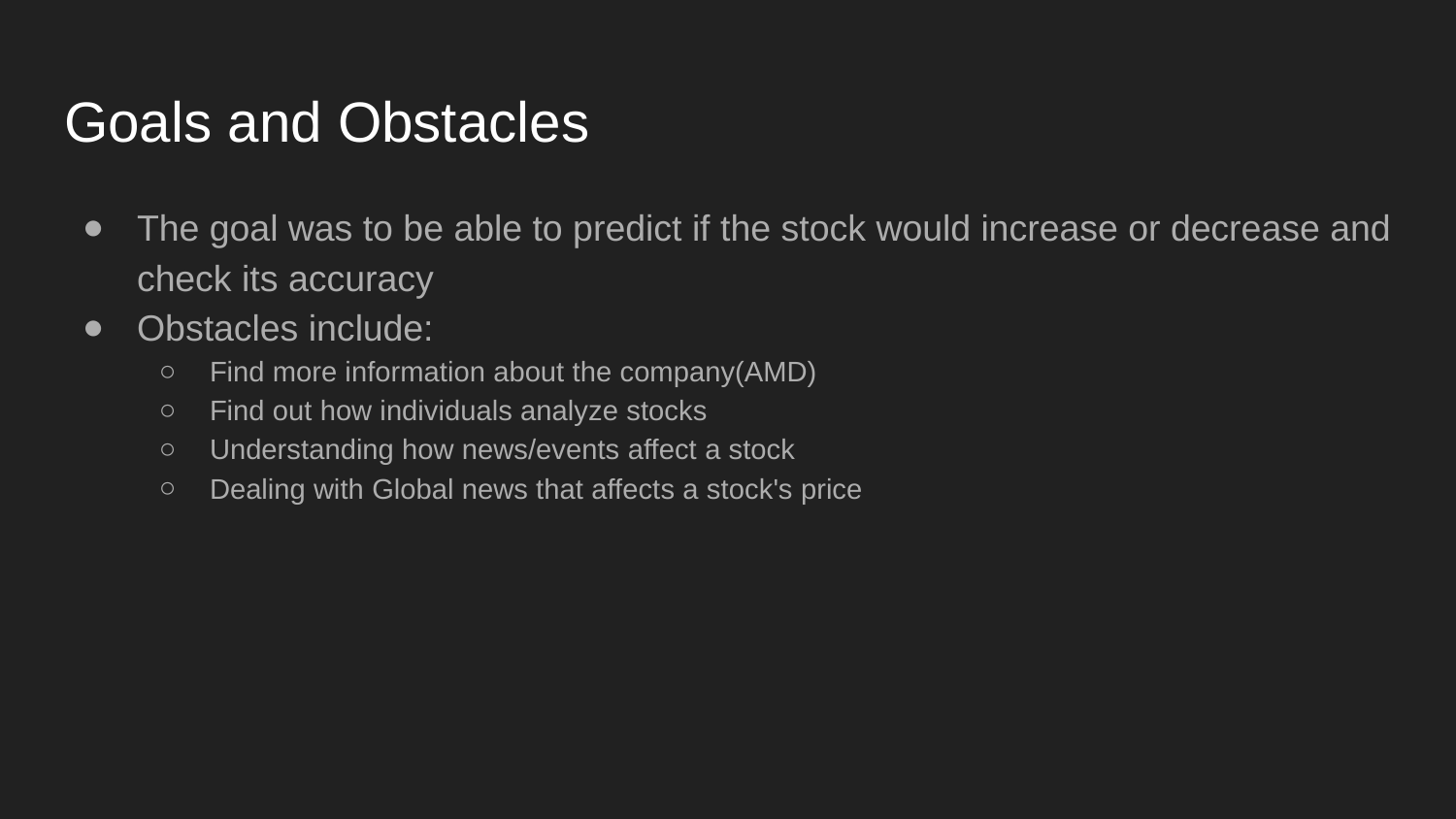

# Goals and Obstacles
The goal was to be able to predict if the stock would increase or decrease and check its accuracy
Obstacles include:
Find more information about the company(AMD)
Find out how individuals analyze stocks
Understanding how news/events affect a stock
Dealing with Global news that affects a stock's price